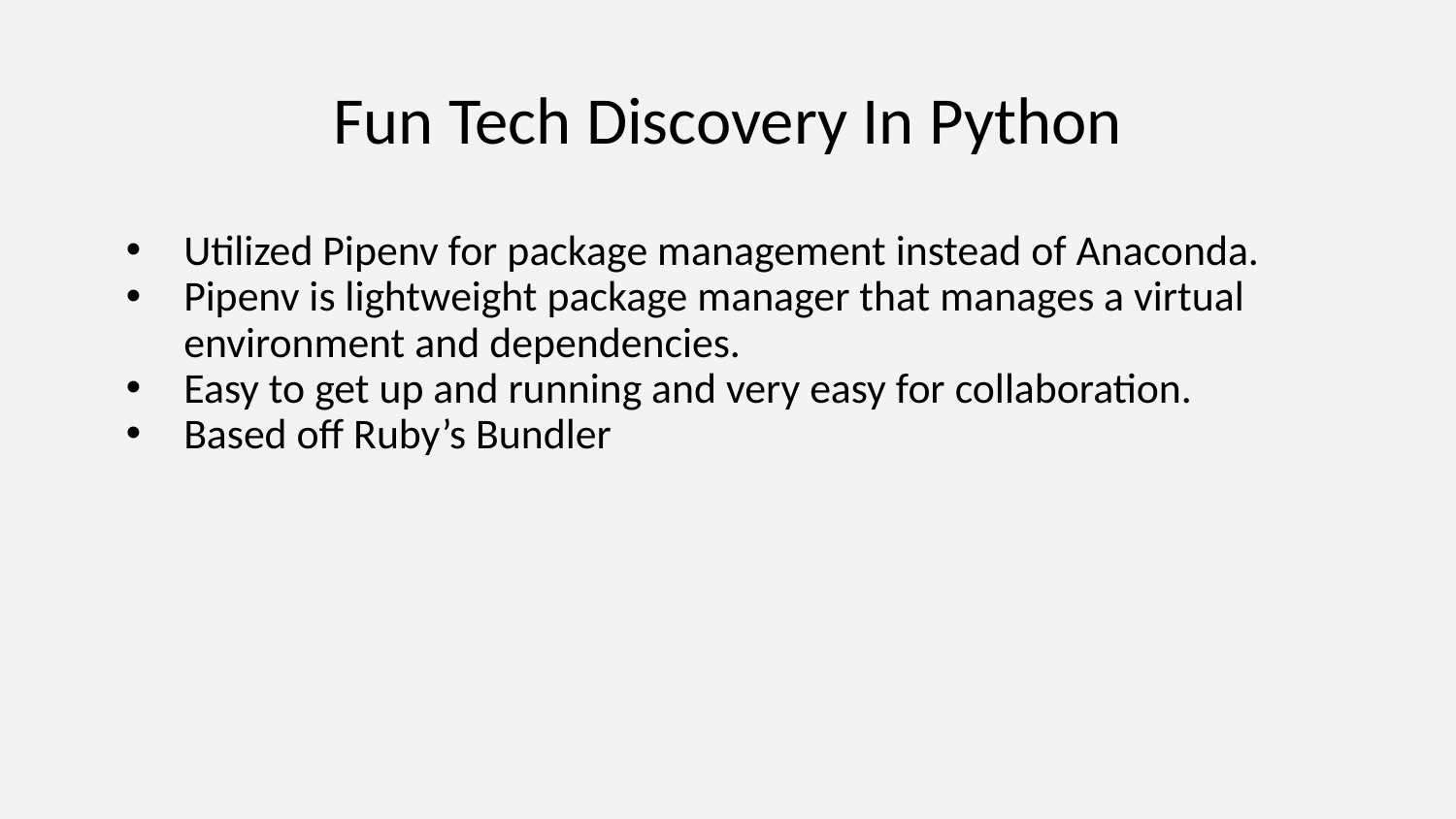

# Fun Tech Discovery In Python
Utilized Pipenv for package management instead of Anaconda.
Pipenv is lightweight package manager that manages a virtual environment and dependencies.
Easy to get up and running and very easy for collaboration.
Based off Ruby’s Bundler